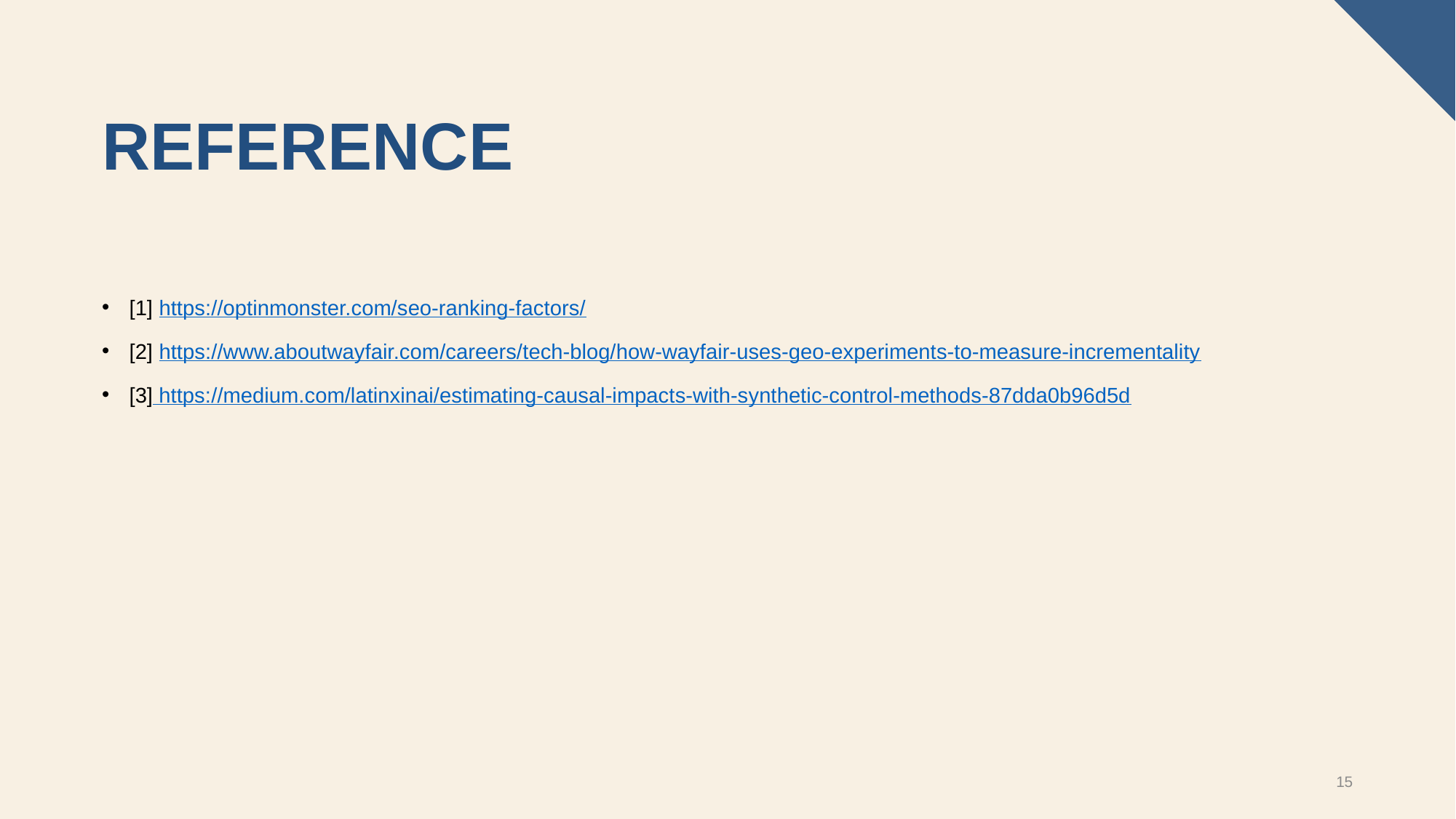

# Reference
[1] https://optinmonster.com/seo-ranking-factors/
[2] https://www.aboutwayfair.com/careers/tech-blog/how-wayfair-uses-geo-experiments-to-measure-incrementality
[3] https://medium.com/latinxinai/estimating-causal-impacts-with-synthetic-control-methods-87dda0b96d5d

15